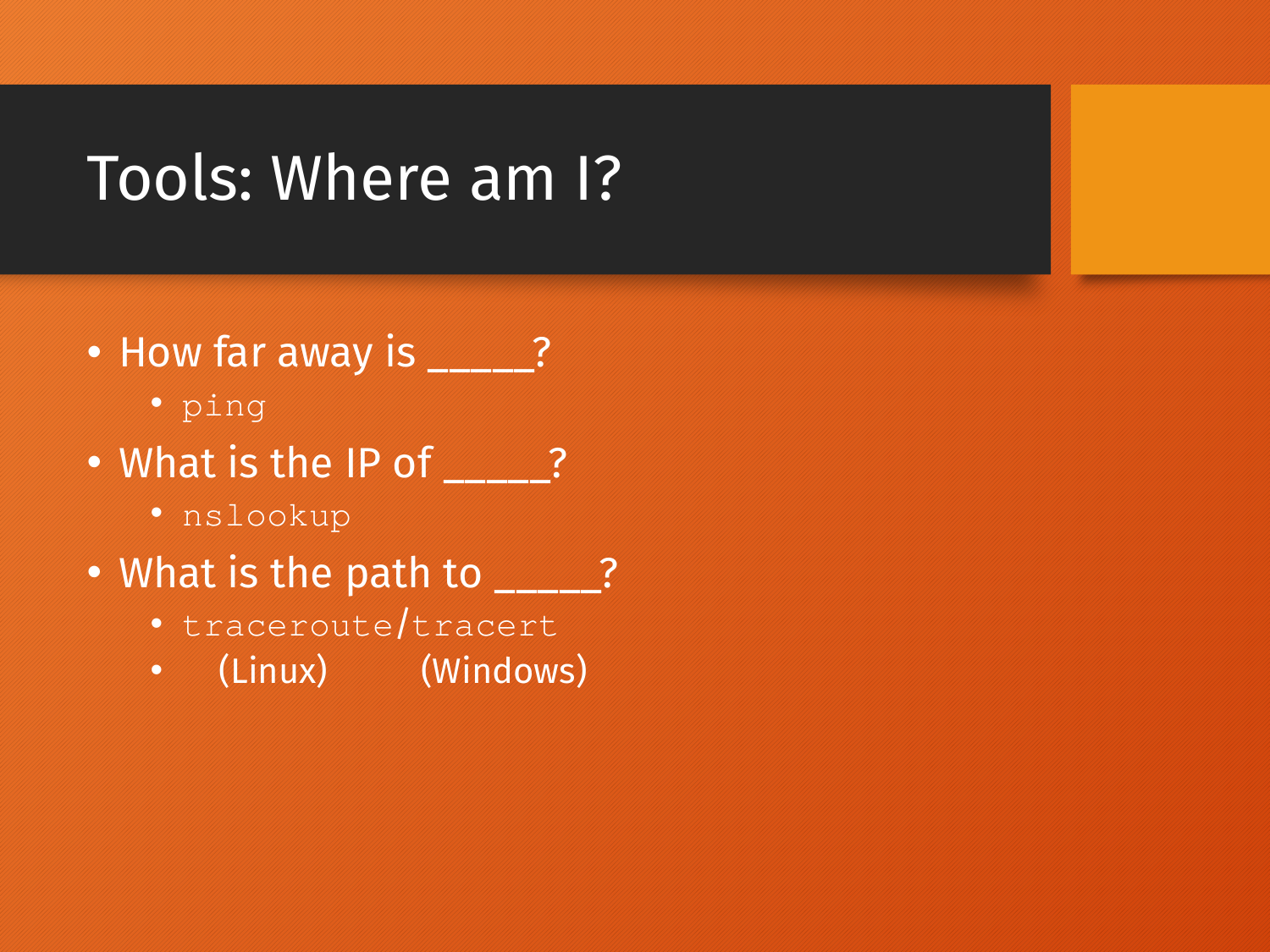

# Tools: Where am I?
How far away is _____?
ping
What is the IP of _____?
nslookup
What is the path to _____?
traceroute/tracert
    (Linux)          (Windows)